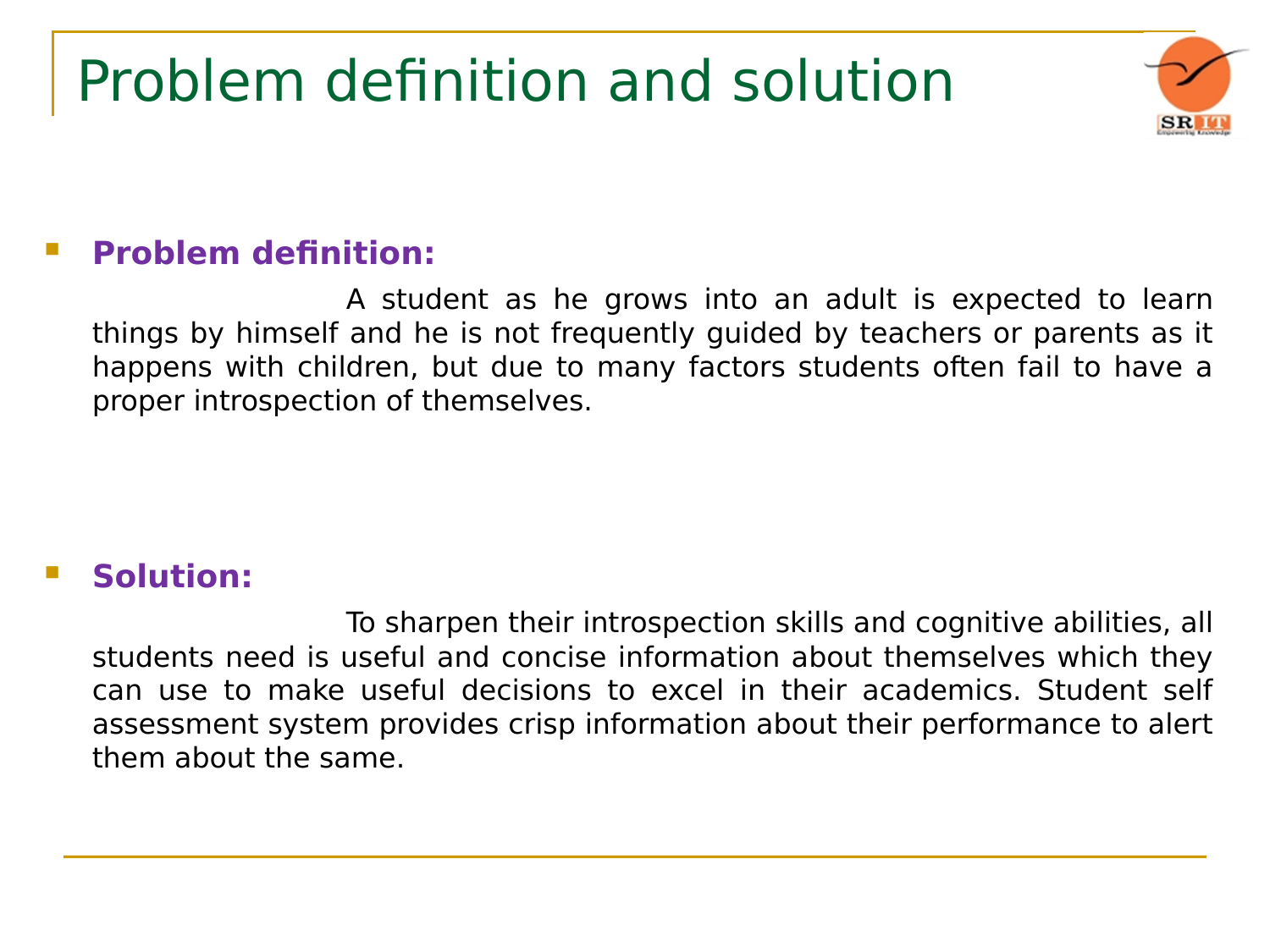

# Problem definition and solution

Problem definition:
			A student as he grows into an adult is expected to learn things by himself and he is not frequently guided by teachers or parents as it happens with children, but due to many factors students often fail to have a proper introspection of themselves.

Solution:
			To sharpen their introspection skills and cognitive abilities, all students need is useful and concise information about themselves which they can use to make useful decisions to excel in their academics. Student self assessment system provides crisp information about their performance to alert them about the same.